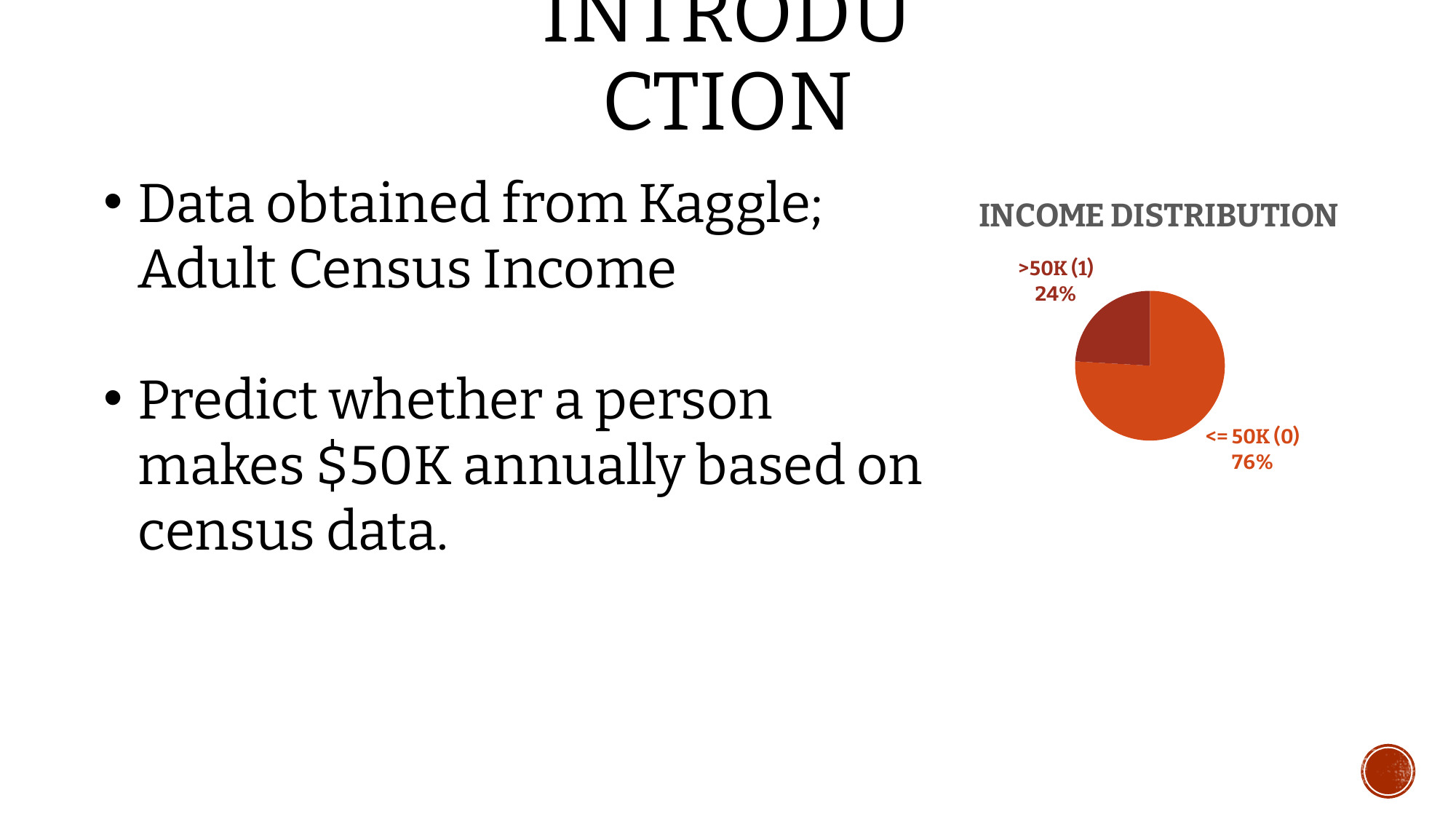

# INTRODUCTION
Data obtained from Kaggle; Adult Census Income

Predict whether a person makes $50K annually based on census data.

### Chart:

| Category | INCOME DISTRIBUTION |
|---|---|
| <= 50K (0) | 24720.0 |
| >50K (1) | 7841.0 |